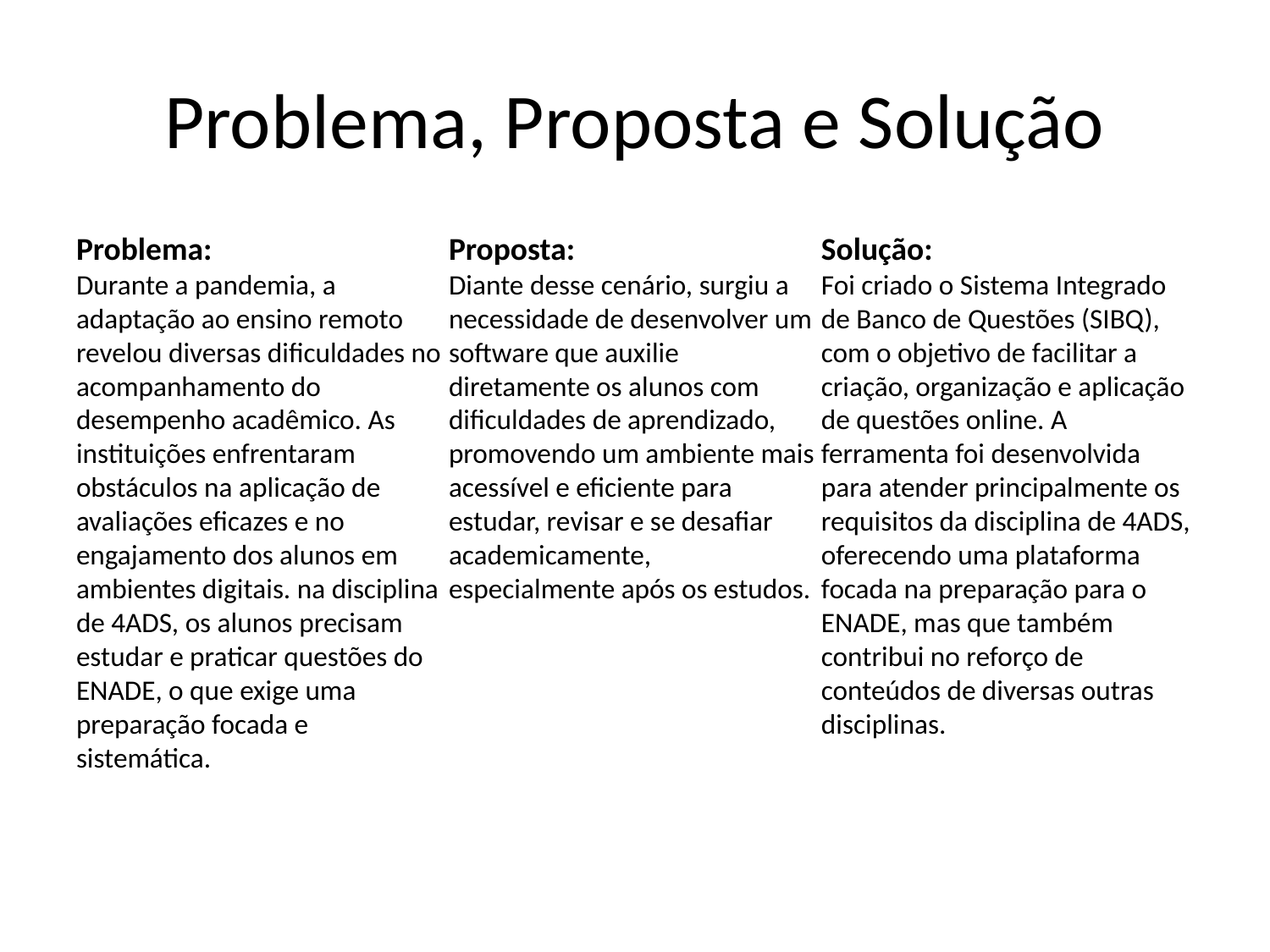

# Problema, Proposta e Solução
Problema:
Durante a pandemia, a adaptação ao ensino remoto revelou diversas dificuldades no acompanhamento do desempenho acadêmico. As instituições enfrentaram obstáculos na aplicação de avaliações eficazes e no engajamento dos alunos em ambientes digitais. na disciplina de 4ADS, os alunos precisam estudar e praticar questões do ENADE, o que exige uma preparação focada e sistemática.

Proposta:
Diante desse cenário, surgiu a necessidade de desenvolver um software que auxilie diretamente os alunos com dificuldades de aprendizado, promovendo um ambiente mais acessível e eficiente para estudar, revisar e se desafiar academicamente, especialmente após os estudos.

Solução:
Foi criado o Sistema Integrado de Banco de Questões (SIBQ), com o objetivo de facilitar a criação, organização e aplicação de questões online. A ferramenta foi desenvolvida para atender principalmente os requisitos da disciplina de 4ADS, oferecendo uma plataforma focada na preparação para o ENADE, mas que também contribui no reforço de conteúdos de diversas outras disciplinas.